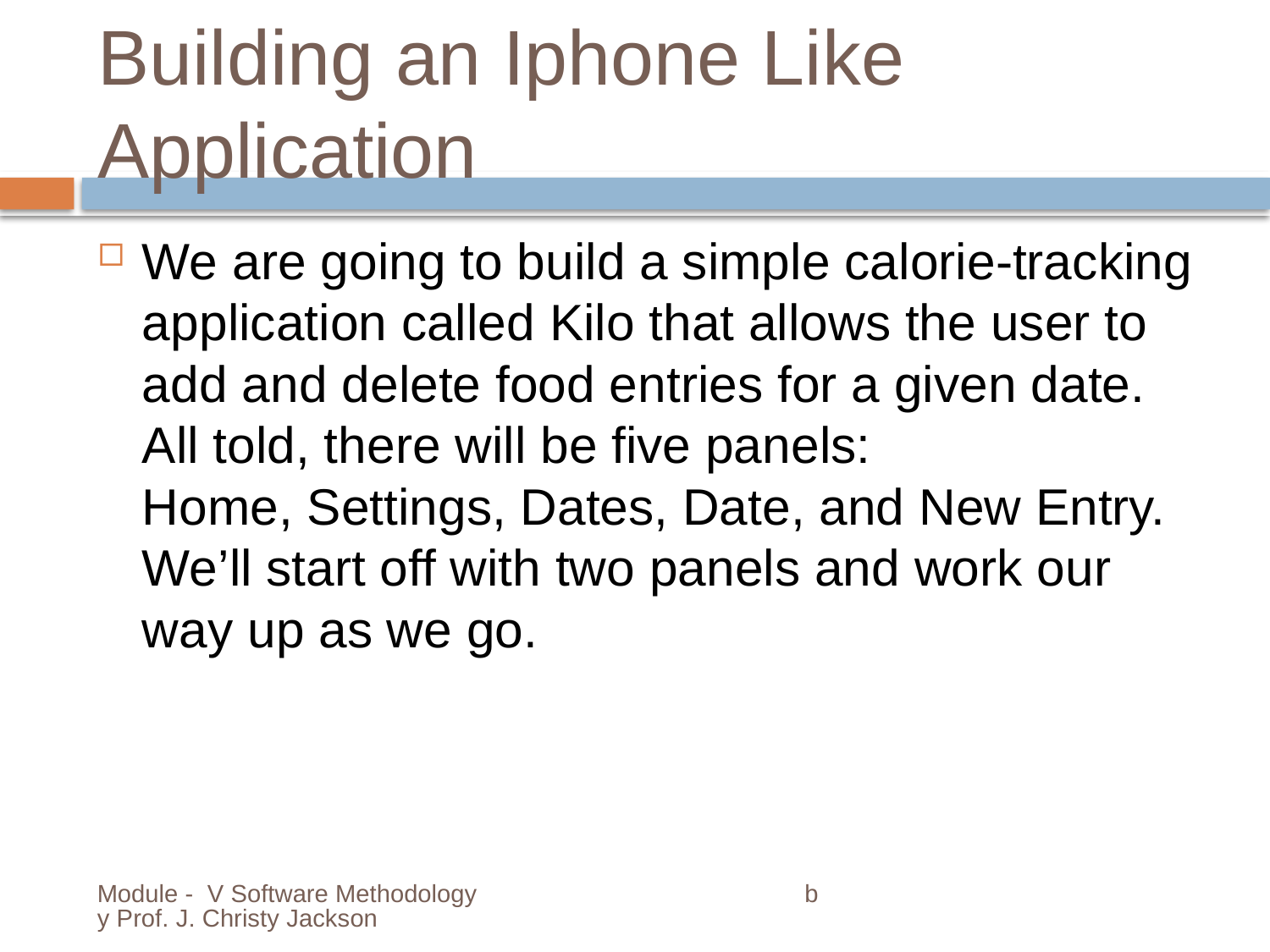

# Building an Iphone Like Application
We are going to build a simple calorie-tracking application called Kilo that allows the user to add and delete food entries for a given date. All told, there will be five panels:
Home, Settings, Dates, Date, and New Entry. We’ll start off with two panels and work our way up as we go.
Module -  V Software Methodology                                               by Prof. J. Christy Jackson